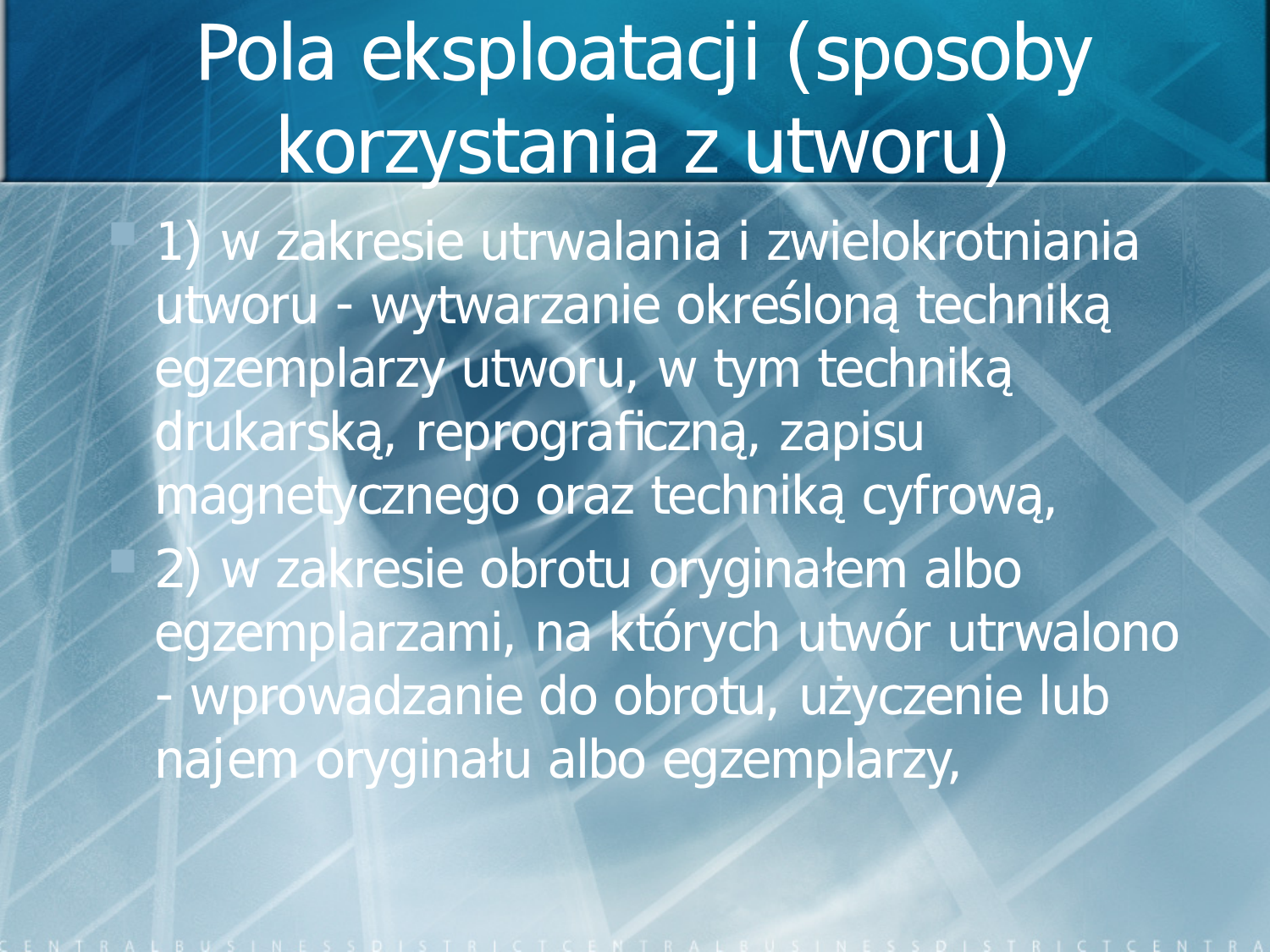

# Pola eksploatacji (sposoby korzystania z utworu)
1) w zakresie utrwalania i zwielokrotniania utworu - wytwarzanie określoną techniką egzemplarzy utworu, w tym techniką drukarską, reprograficzną, zapisu magnetycznego oraz techniką cyfrową,
2) w zakresie obrotu oryginałem albo egzemplarzami, na których utwór utrwalono - wprowadzanie do obrotu, użyczenie lub najem oryginału albo egzemplarzy,